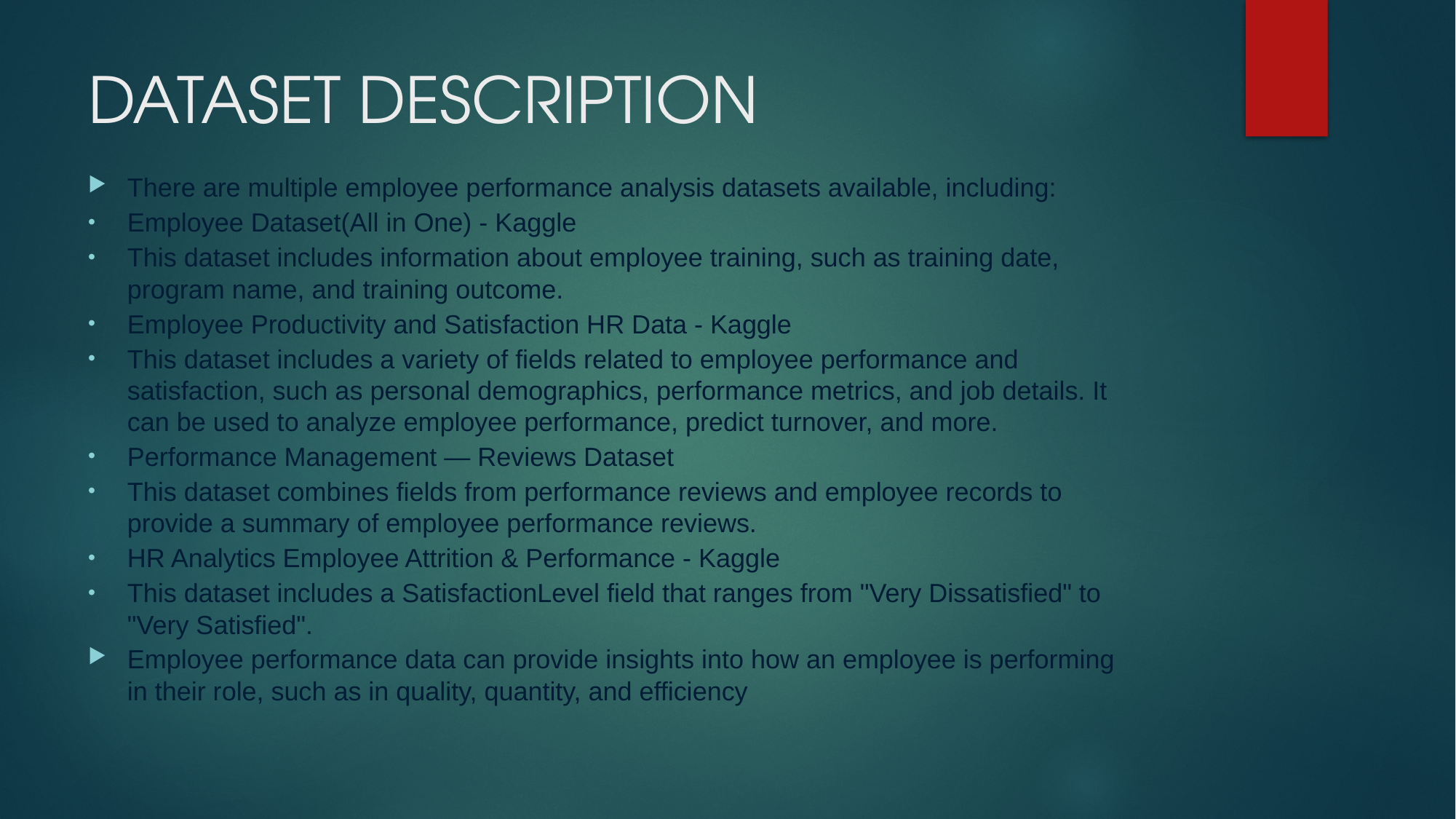

# DATASET DESCRIPTION
There are multiple employee performance analysis datasets available, including:
Employee Dataset(All in One) - Kaggle
This dataset includes information about employee training, such as training date, program name, and training outcome.
Employee Productivity and Satisfaction HR Data - Kaggle
This dataset includes a variety of fields related to employee performance and satisfaction, such as personal demographics, performance metrics, and job details. It can be used to analyze employee performance, predict turnover, and more.
Performance Management — Reviews Dataset
This dataset combines fields from performance reviews and employee records to provide a summary of employee performance reviews.
HR Analytics Employee Attrition & Performance - Kaggle
This dataset includes a SatisfactionLevel field that ranges from "Very Dissatisfied" to "Very Satisfied".
Employee performance data can provide insights into how an employee is performing in their role, such as in quality, quantity, and efficiency